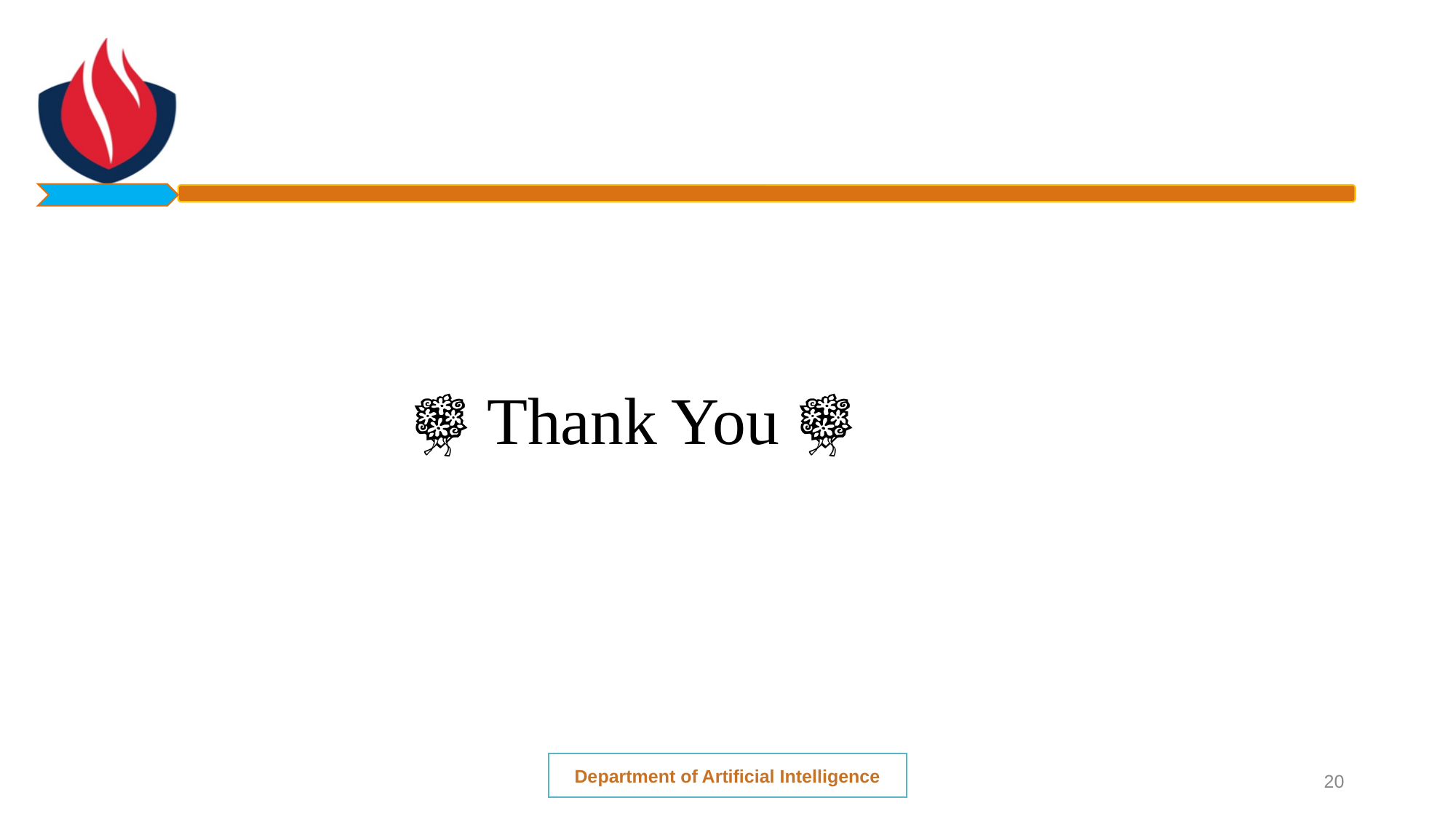

💐 Thank You 💐
Department of Artificial Intelligence
20